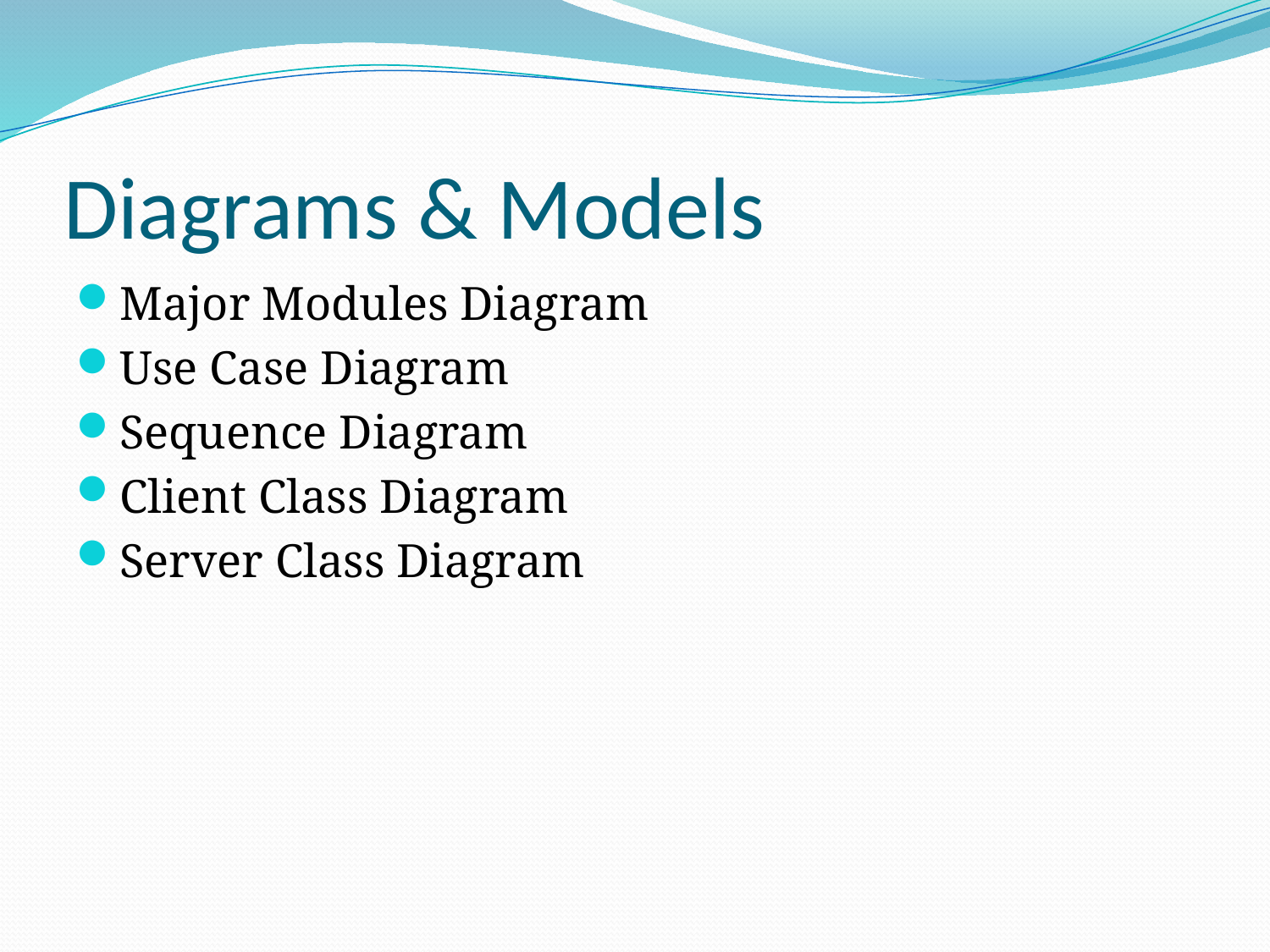

# Diagrams & Models
Major Modules Diagram
Use Case Diagram
Sequence Diagram
Client Class Diagram
Server Class Diagram